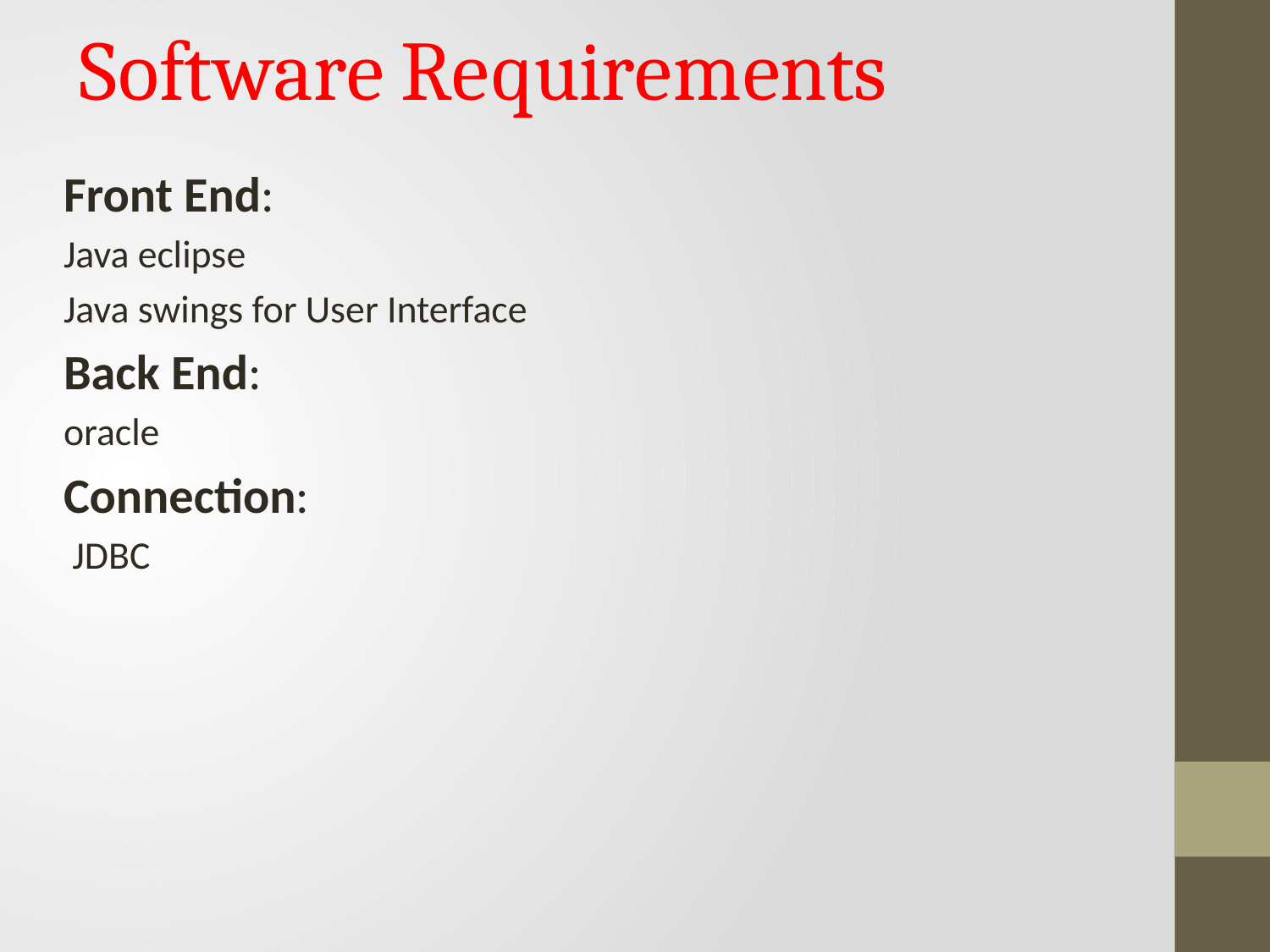

# Software Requirements
Front End:
Java eclipse
Java swings for User Interface
Back End:
oracle
Connection:
 JDBC